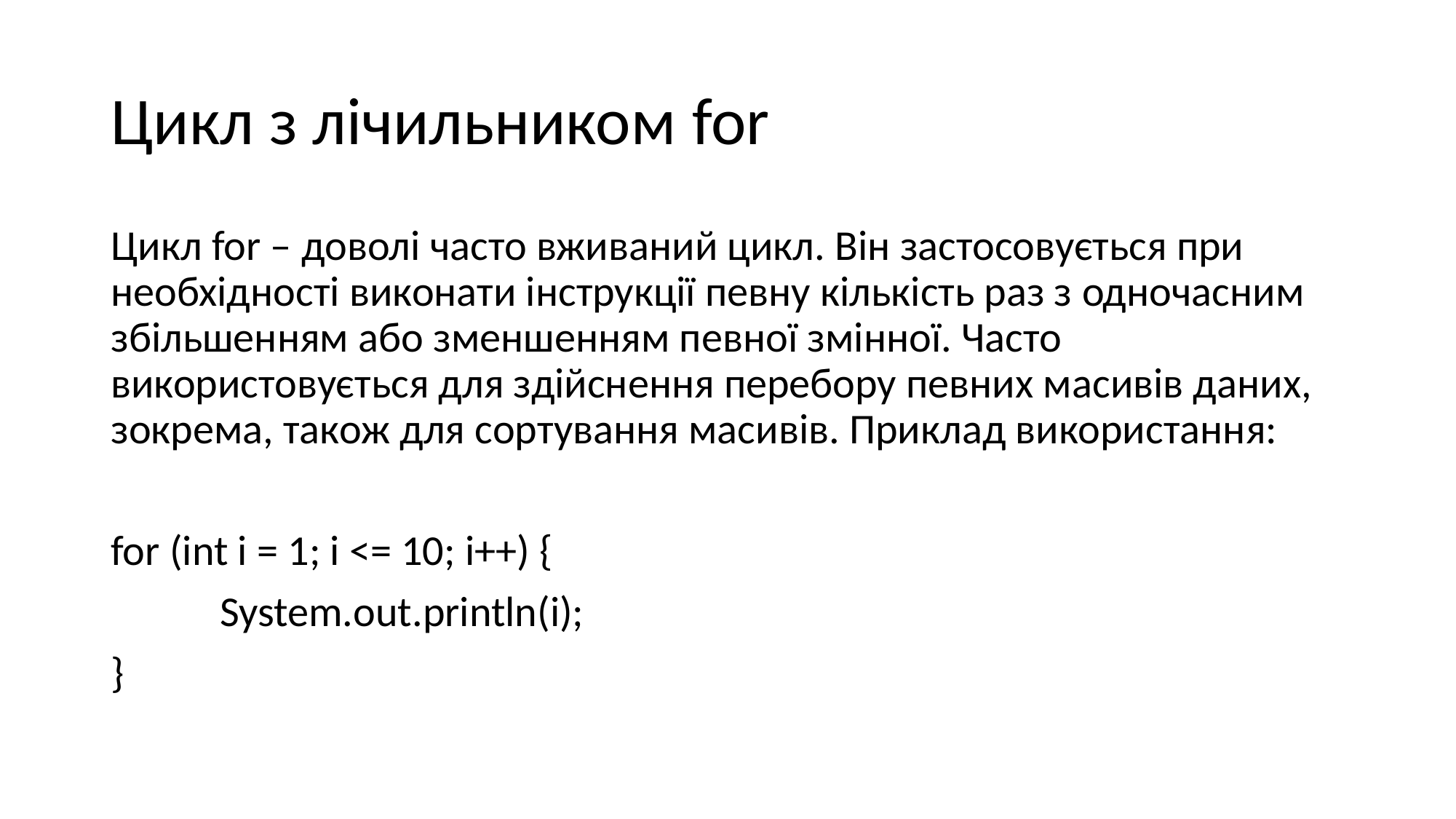

# Цикл з лічильником for
Цикл for – доволі часто вживаний цикл. Він застосовується при необхідності виконати інструкції певну кількість раз з одночасним збільшенням або зменшенням певної змінної. Часто використовується для здійснення перебору певних масивів даних, зокрема, також для сортування масивів. Приклад використання:

for (int i = 1; i <= 10; i++) {
	System.out.println(i);
}